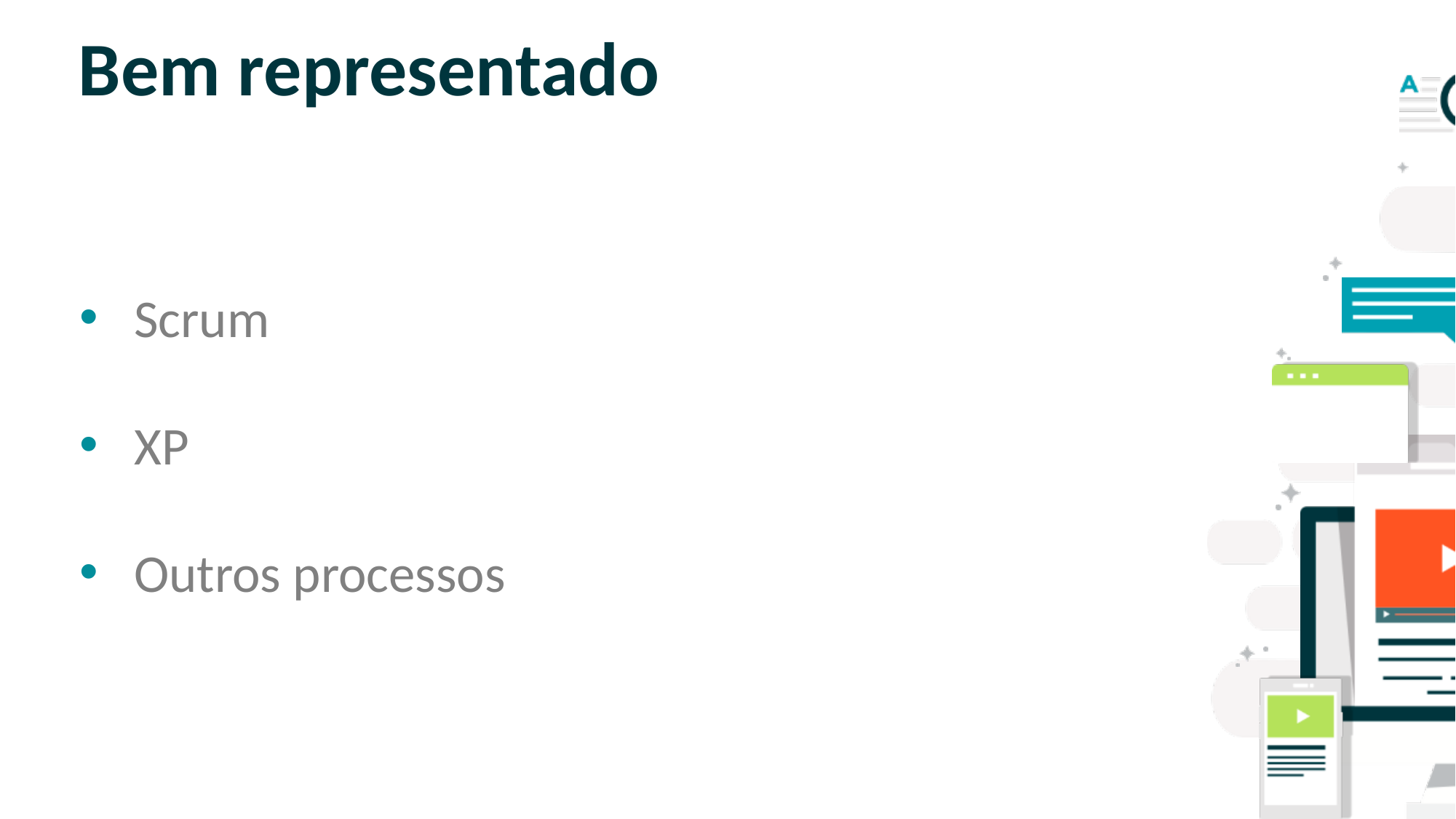

# Bem representado
Scrum

XP

Outros processos
SLIDE PARA TEXTO CORRIDO
OBS: NÃO É ACONSELHÁVEL COLOCAR
MUITO TEXTO NOS SLIDES